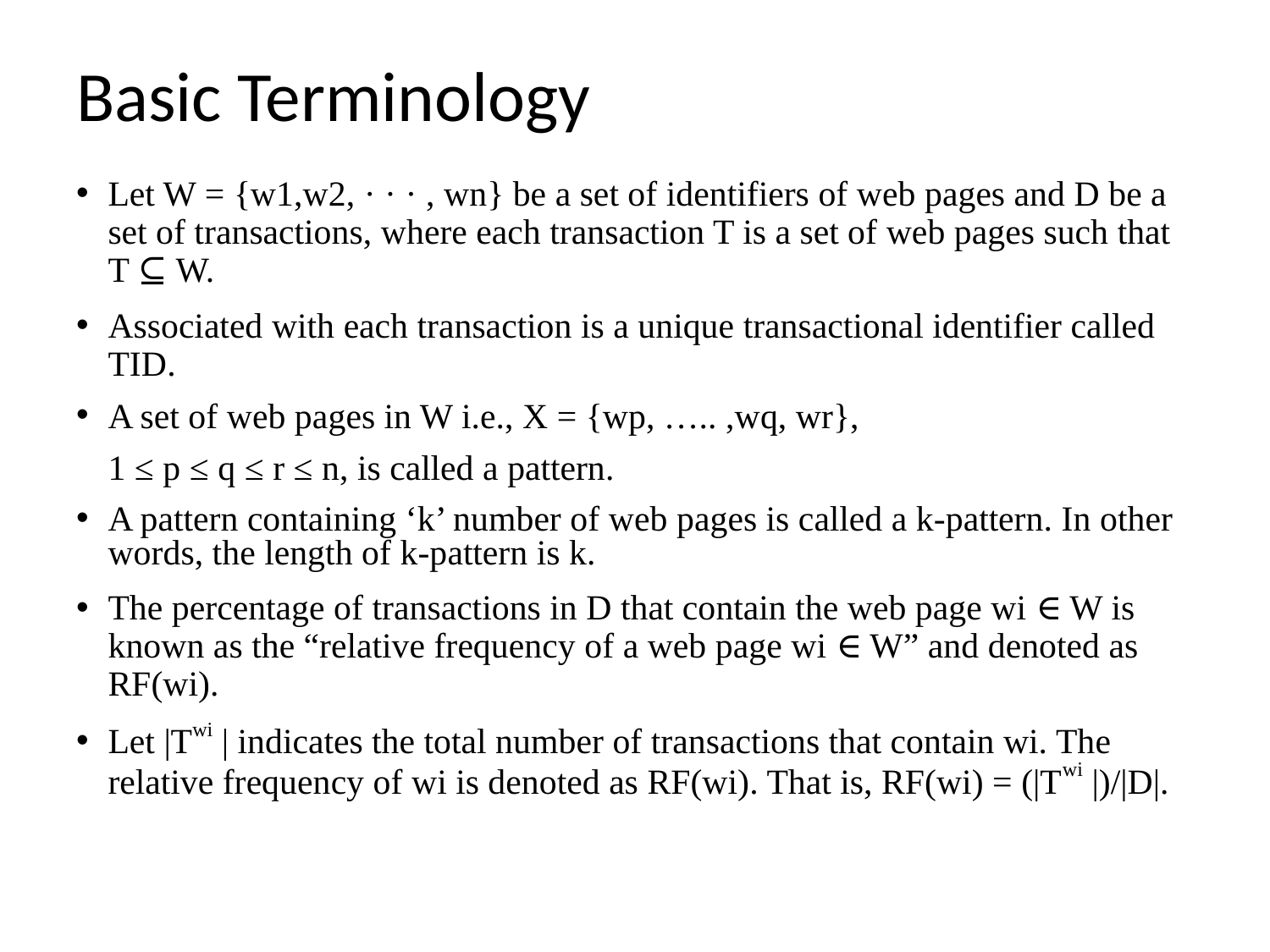

# Basic Terminology
Let W = {w1,w2, · · · , wn} be a set of identifiers of web pages and D be a set of transactions, where each transaction T is a set of web pages such that T ⊆ W.
Associated with each transaction is a unique transactional identifier called TID.
A set of web pages in W i.e., X = {wp, ….. ,wq, wr},
	1 ≤ p ≤ q ≤ r ≤ n, is called a pattern.
A pattern containing ‘k’ number of web pages is called a k-pattern. In other words, the length of k-pattern is k.
The percentage of transactions in D that contain the web page wi ∈ W is known as the “relative frequency of a web page wi ∈ W” and denoted as RF(wi).
Let |Twi | indicates the total number of transactions that contain wi. The relative frequency of wi is denoted as RF(wi). That is, RF(wi) = (|Twi |)/|D|.